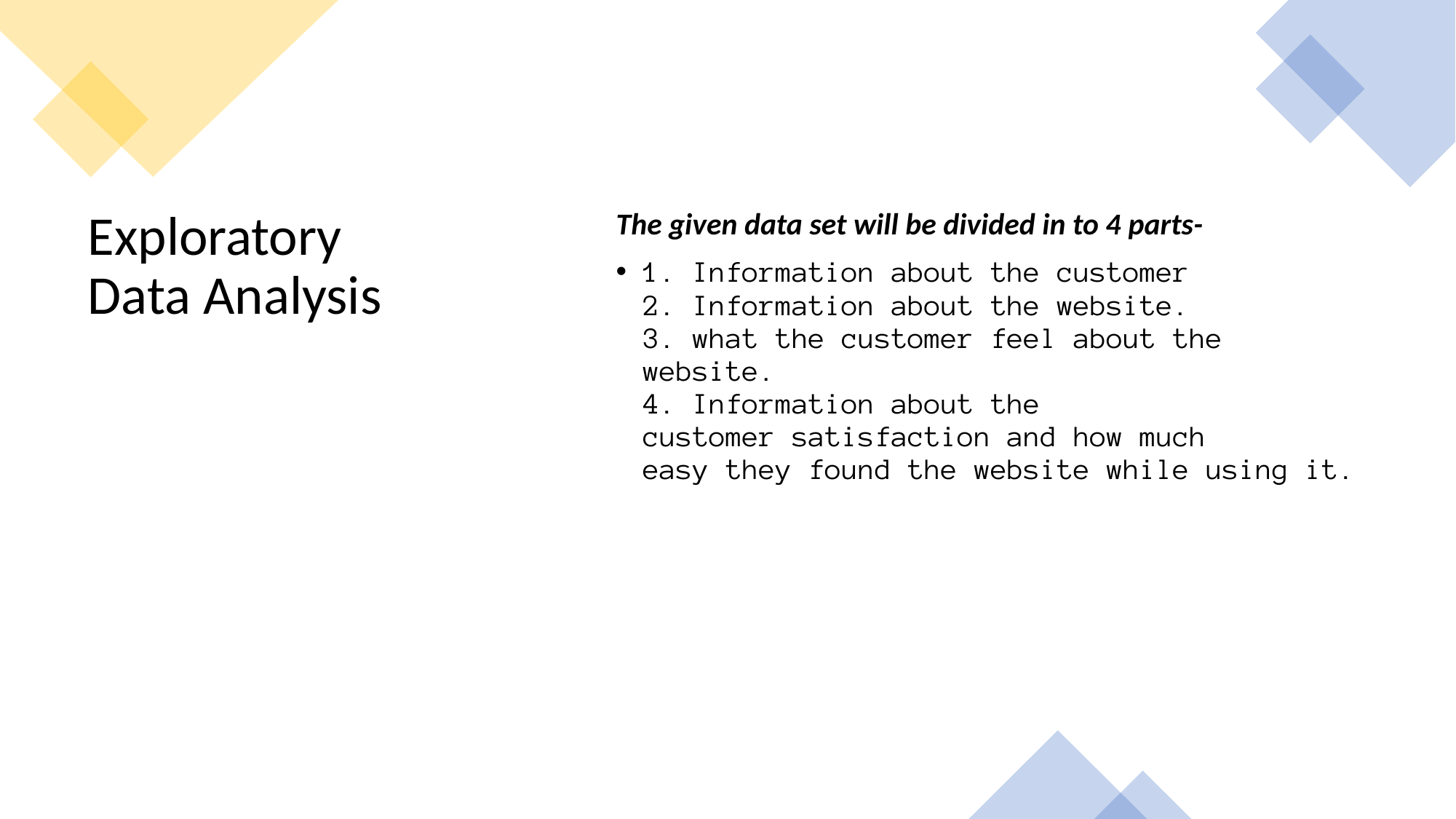

The given data set will be divided in to 4 parts-
1. Information about the customer
2. Information about the website.
3. what the customer feel about the website.
4. Information about the customer satisfaction and how much easy they found the website while using it.
# Exploratory Data Analysis